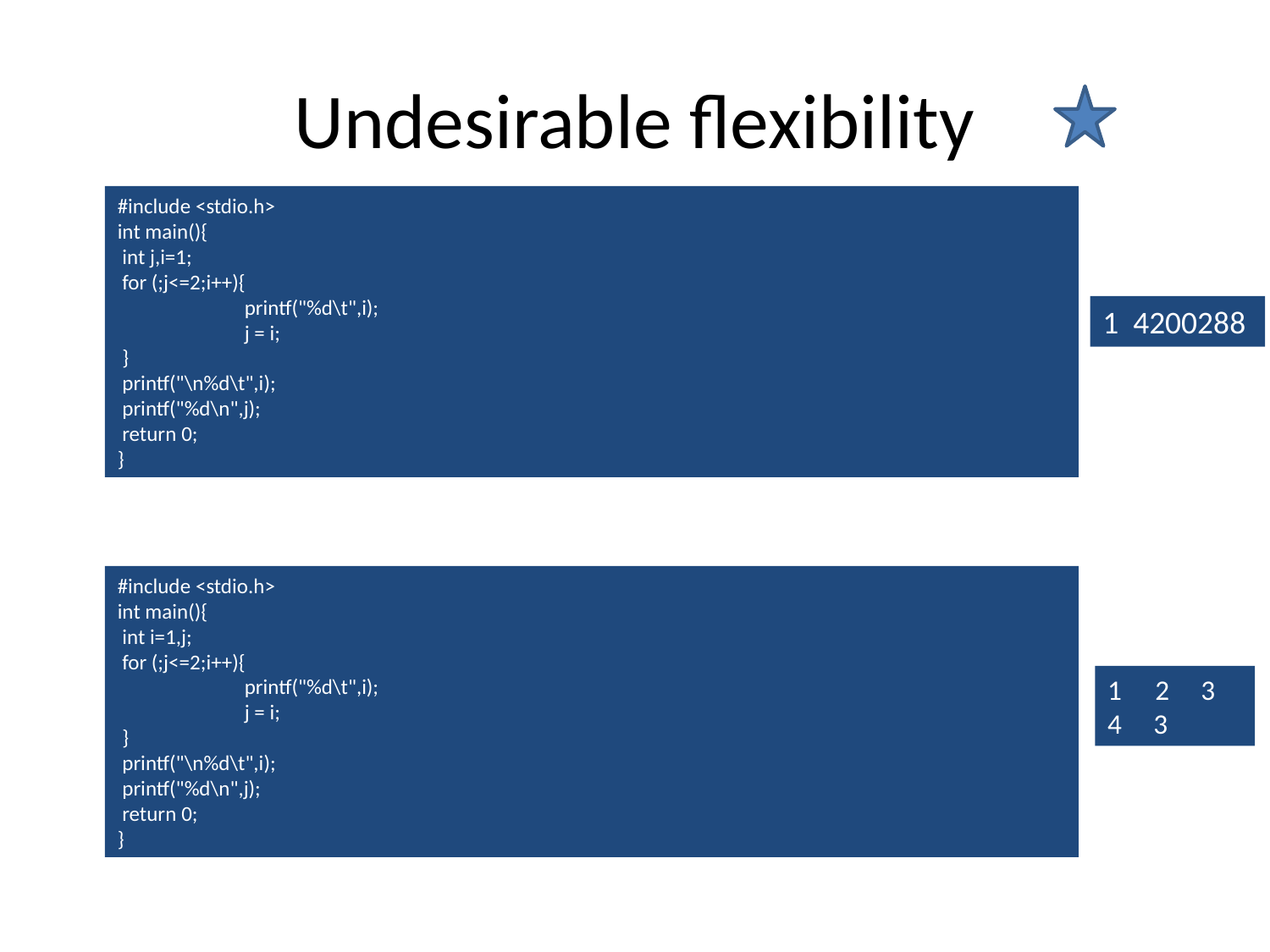

# Undesirable flexibility

#include <stdio.h>
int main(){
 int j,i=1;
 for (;j<=2;i++){
    	printf("%d\t",i);
    	j = i;
 }
 printf("\n%d\t",i);
 printf("%d\n",j);
 return 0;
}
1  4200288
#include <stdio.h>
int main(){
 int i=1,j;
 for (;j<=2;i++){
    	printf("%d\t",i);
    	j = i;
 }
 printf("\n%d\t",i);
 printf("%d\n",j);
 return 0;
}
2     3
4     3